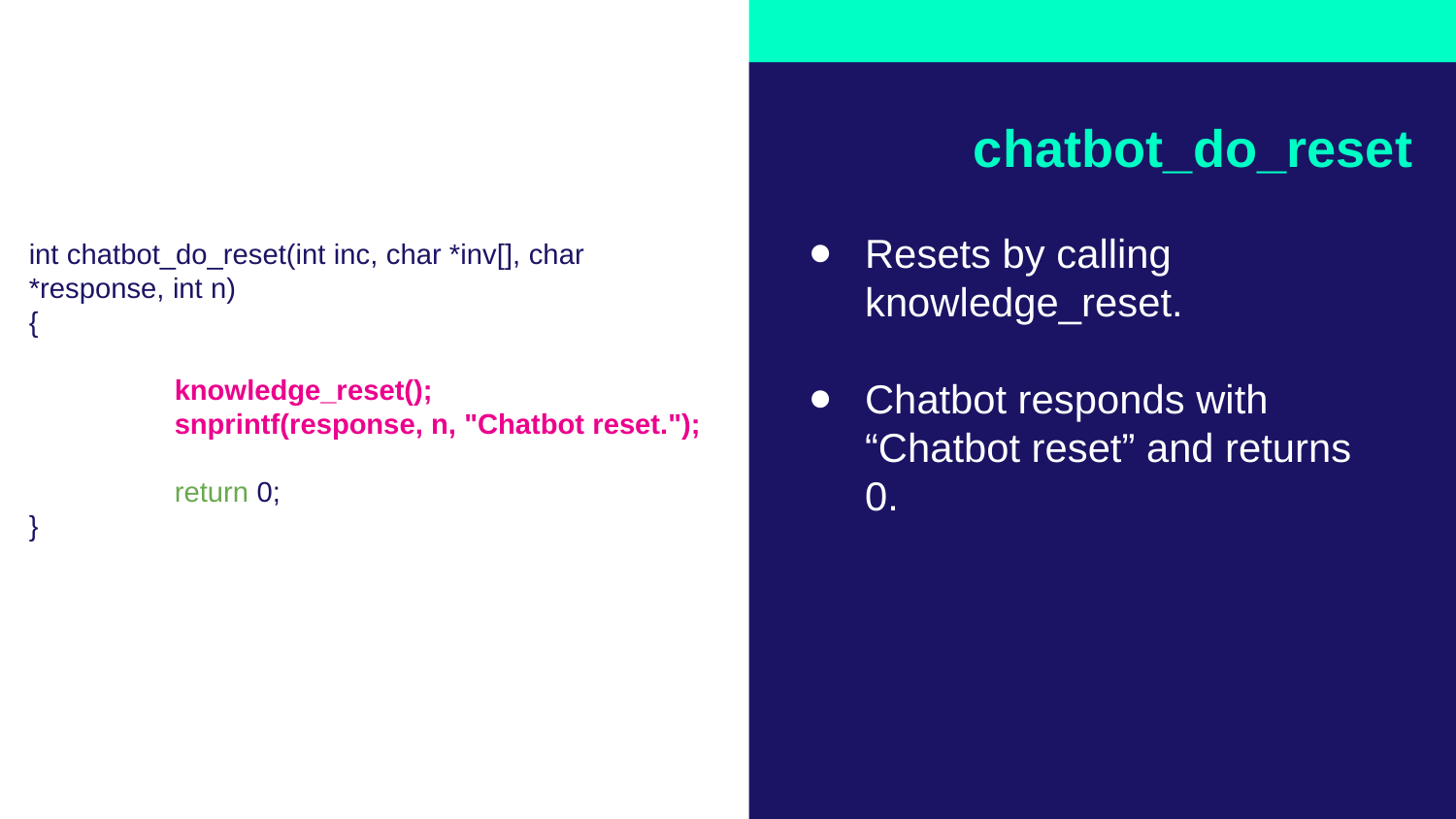

int chatbot_do_reset(int inc, char *inv[], char *response, int n)
{

	knowledge_reset();
	snprintf(response, n, "Chatbot reset.");

	return 0;
}

# chatbot_do_reset
Resets by calling knowledge_reset.

Chatbot responds with “Chatbot reset” and returns 0.